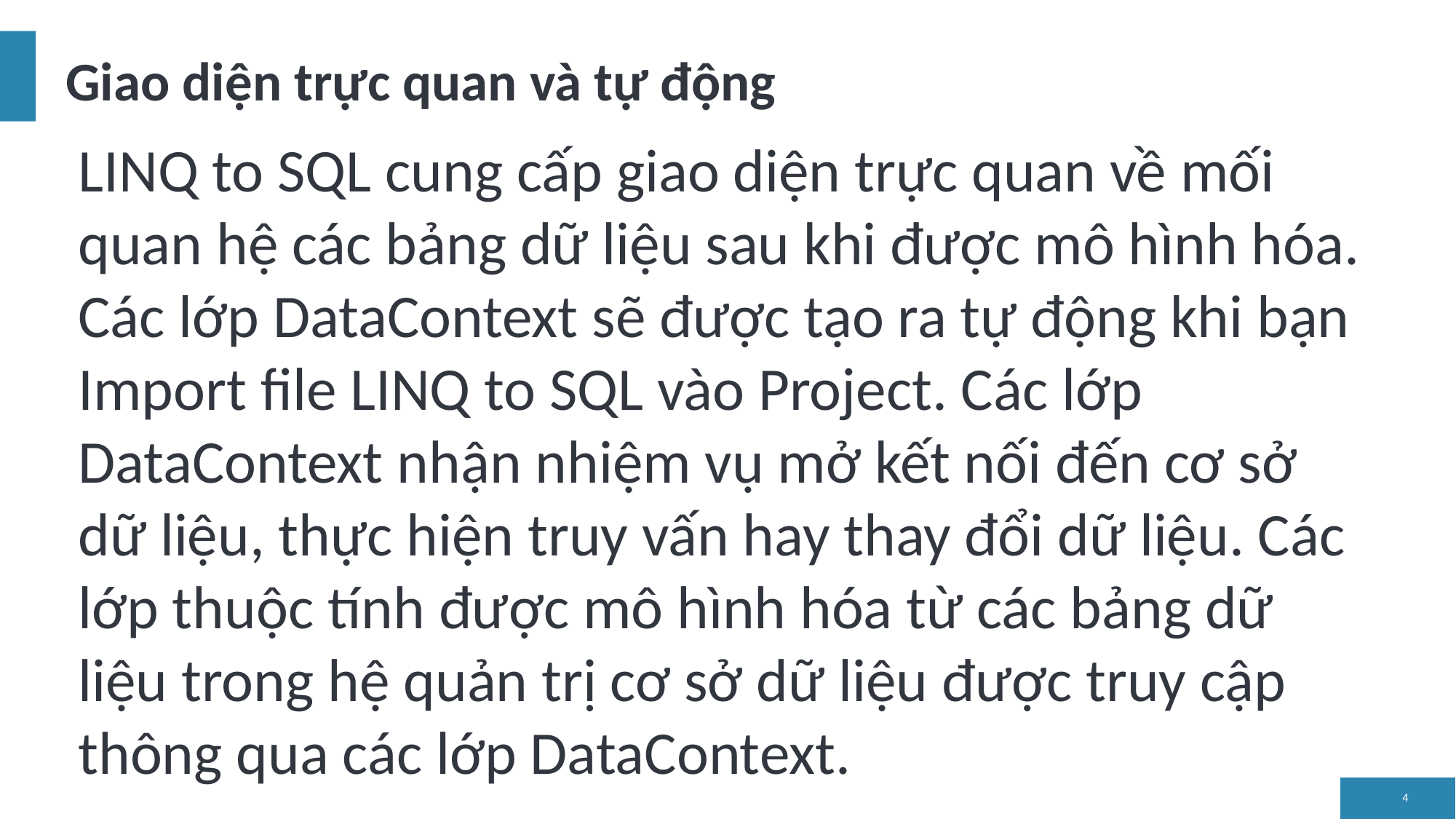

# Giao diện trực quan và tự động
LINQ to SQL cung cấp giao diện trực quan về mối quan hệ các bảng dữ liệu sau khi được mô hình hóa. Các lớp DataContext sẽ được tạo ra tự động khi bạn Import file LINQ to SQL vào Project. Các lớp DataContext nhận nhiệm vụ mở kết nối đến cơ sở dữ liệu, thực hiện truy vấn hay thay đổi dữ liệu. Các lớp thuộc tính được mô hình hóa từ các bảng dữ liệu trong hệ quản trị cơ sở dữ liệu được truy cập thông qua các lớp DataContext.
4